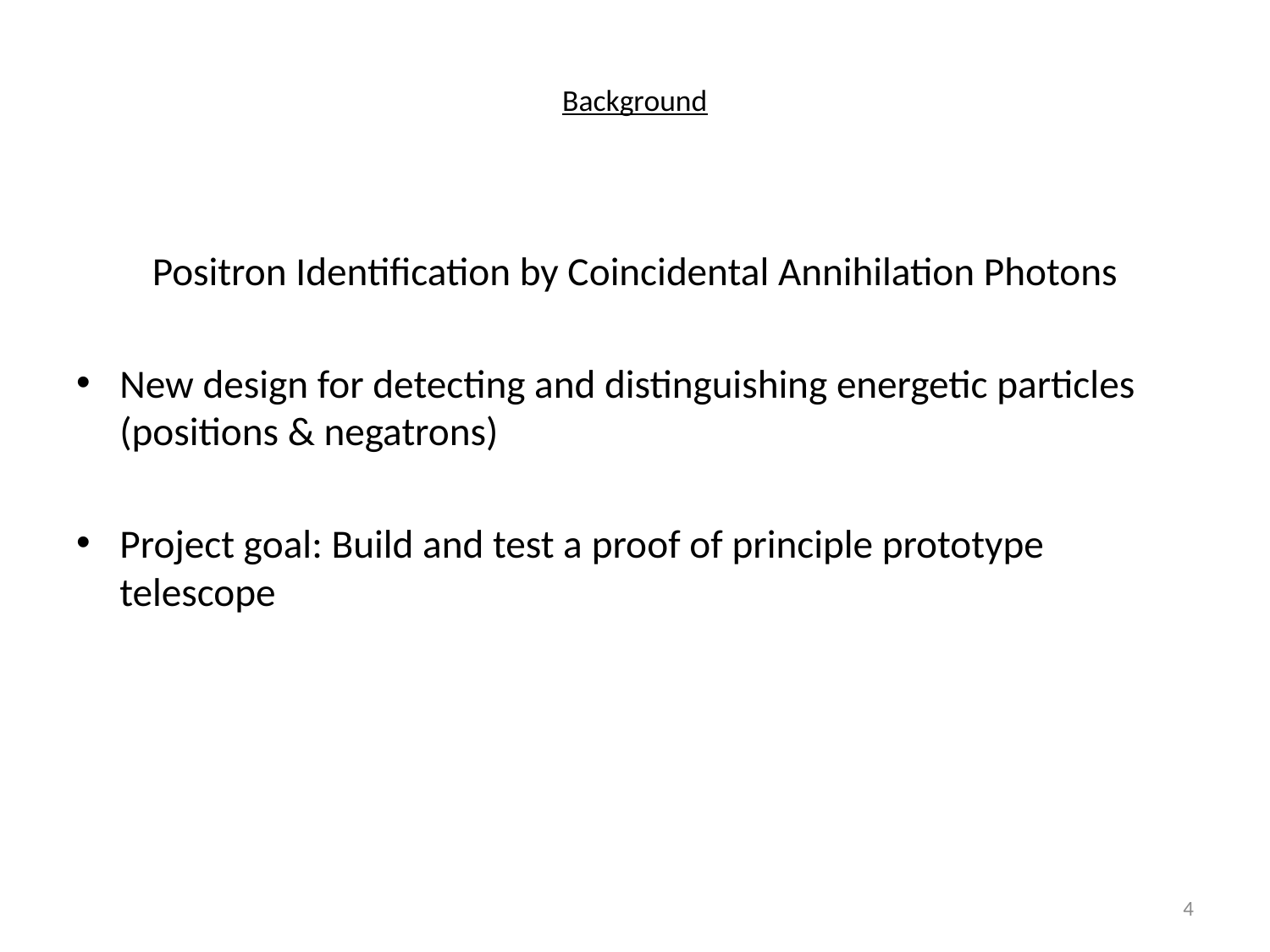

# Background

Positron Identification by Coincidental Annihilation Photons

New design for detecting and distinguishing energetic particles (positions & negatrons)

Project goal: Build and test a proof of principle prototype telescope

4